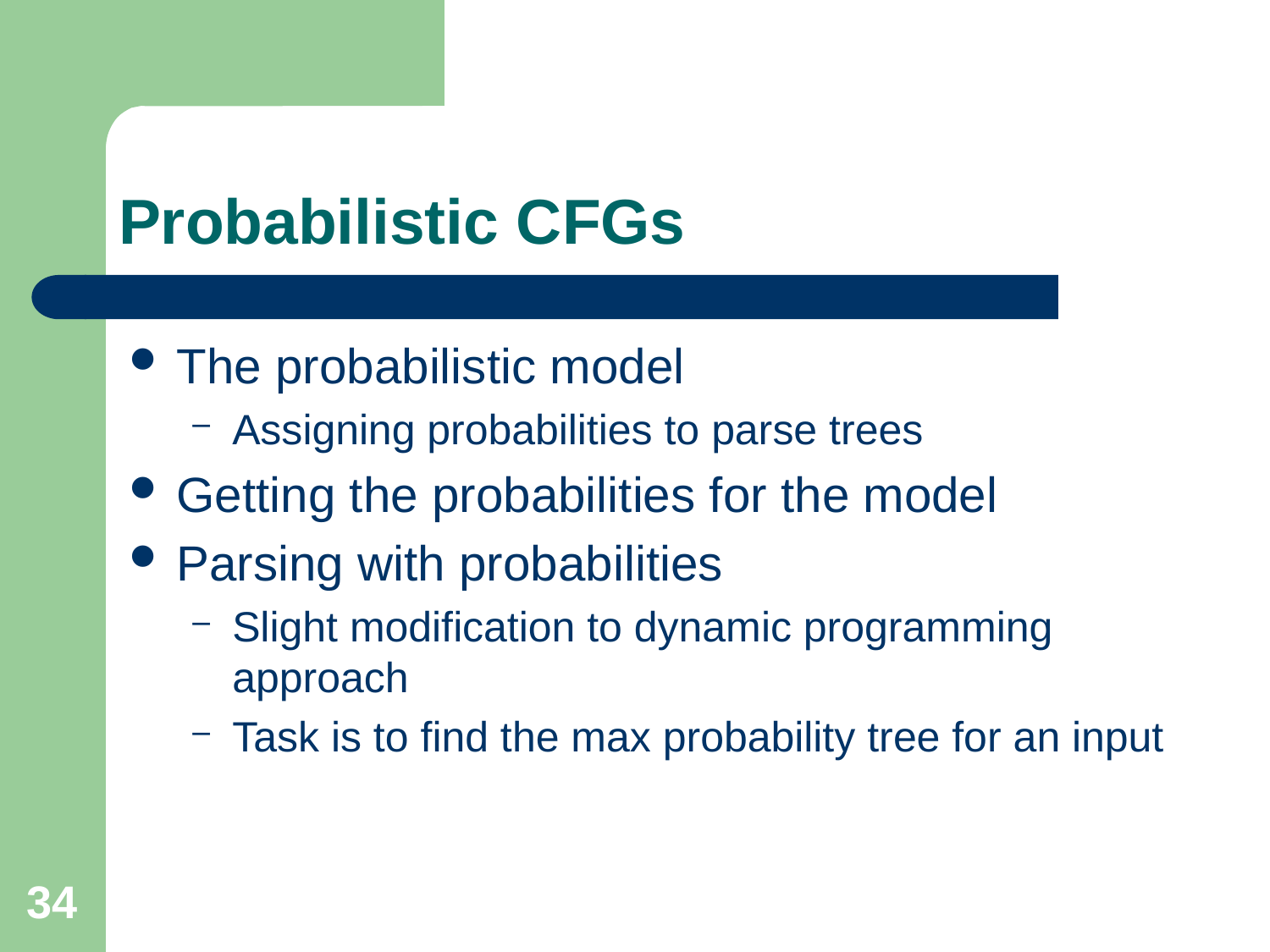

# Probabilistic CFGs
The probabilistic model
Assigning probabilities to parse trees
Getting the probabilities for the model
Parsing with probabilities
Slight modification to dynamic programming approach
Task is to find the max probability tree for an input
34